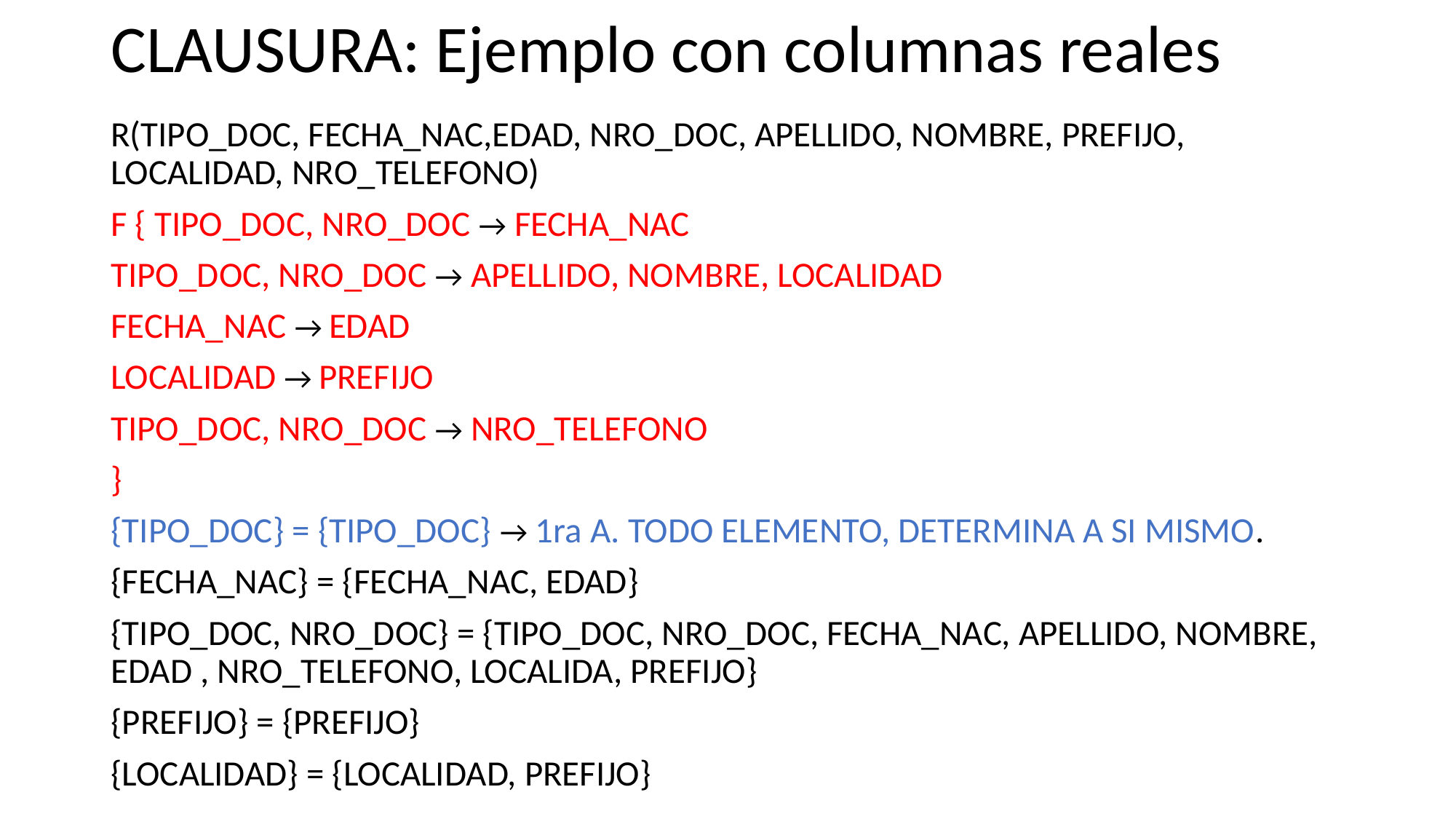

# CLAUSURA: Ejemplo con columnas reales
R(TIPO_DOC, FECHA_NAC,EDAD, NRO_DOC, APELLIDO, NOMBRE, PREFIJO, LOCALIDAD, NRO_TELEFONO)
F { TIPO_DOC, NRO_DOC → FECHA_NAC
TIPO_DOC, NRO_DOC → APELLIDO, NOMBRE, LOCALIDAD
FECHA_NAC → EDAD
LOCALIDAD → PREFIJO
TIPO_DOC, NRO_DOC → NRO_TELEFONO
}
{TIPO_DOC} = {TIPO_DOC} → 1ra A. TODO ELEMENTO, DETERMINA A SI MISMO.
{FECHA_NAC} = {FECHA_NAC, EDAD}
{TIPO_DOC, NRO_DOC} = {TIPO_DOC, NRO_DOC, FECHA_NAC, APELLIDO, NOMBRE, EDAD , NRO_TELEFONO, LOCALIDA, PREFIJO}
{PREFIJO} = {PREFIJO}
{LOCALIDAD} = {LOCALIDAD, PREFIJO}